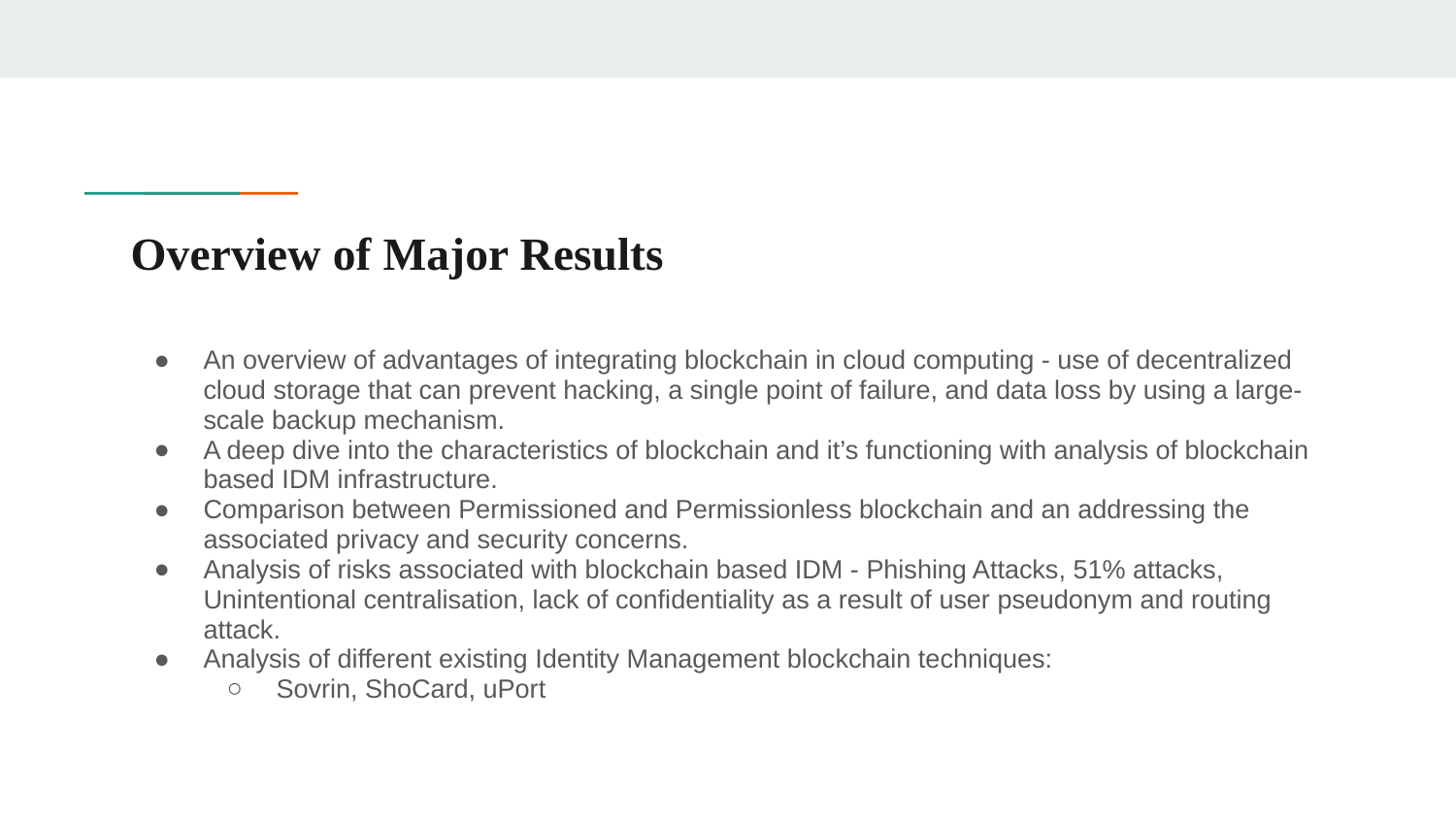

# Overview of Major Results

An overview of advantages of integrating blockchain in cloud computing - use of decentralized cloud storage that can prevent hacking, a single point of failure, and data loss by using a large-scale backup mechanism.
A deep dive into the characteristics of blockchain and it’s functioning with analysis of blockchain based IDM infrastructure.
Comparison between Permissioned and Permissionless blockchain and an addressing the associated privacy and security concerns.
Analysis of risks associated with blockchain based IDM - Phishing Attacks, 51% attacks, Unintentional centralisation, lack of confidentiality as a result of user pseudonym and routing attack.
Analysis of different existing Identity Management blockchain techniques:
Sovrin, ShoCard, uPort